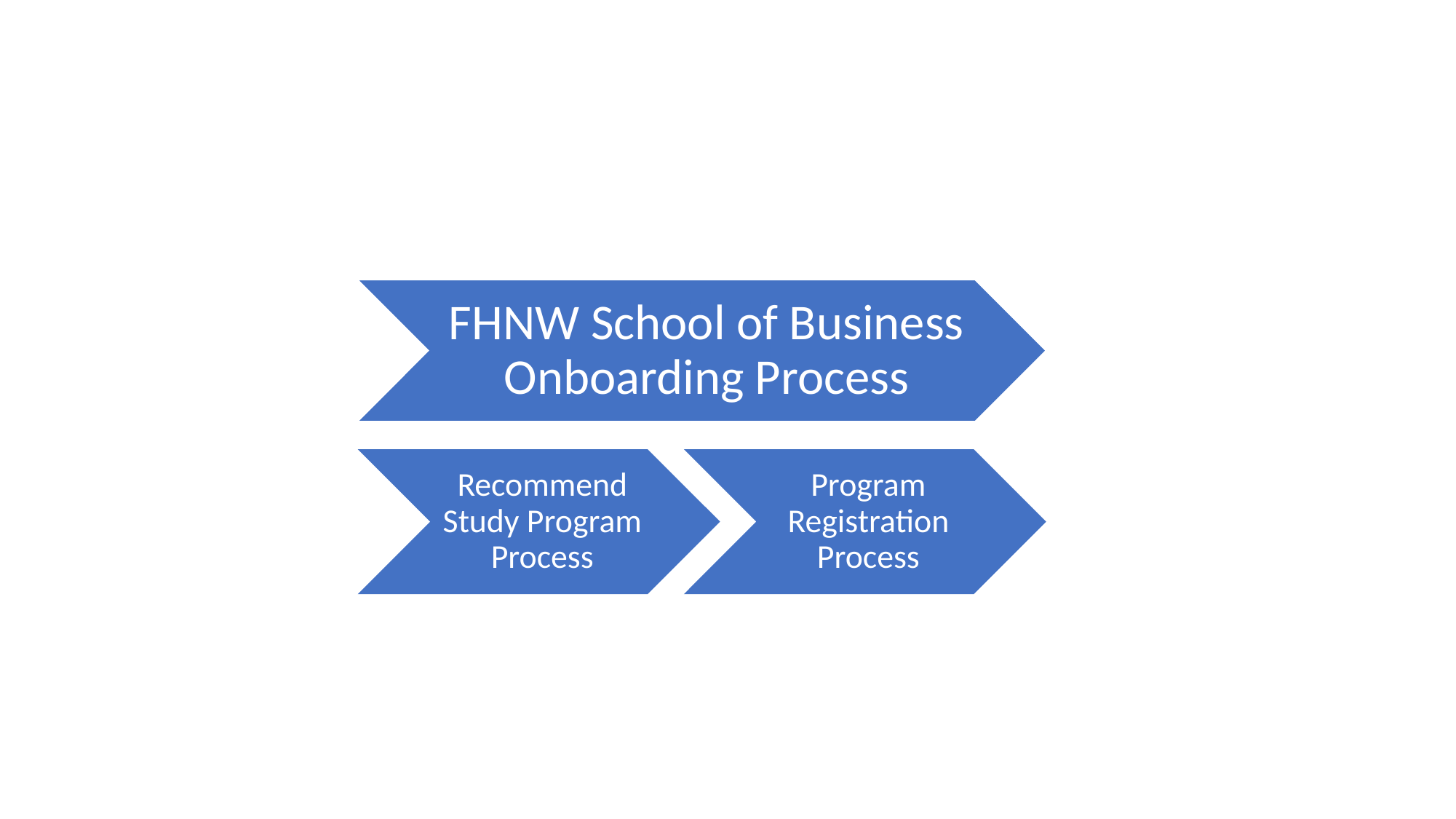

FHNW School of Business Onboarding Process
Recommend Study Program Process
Program Registration Process